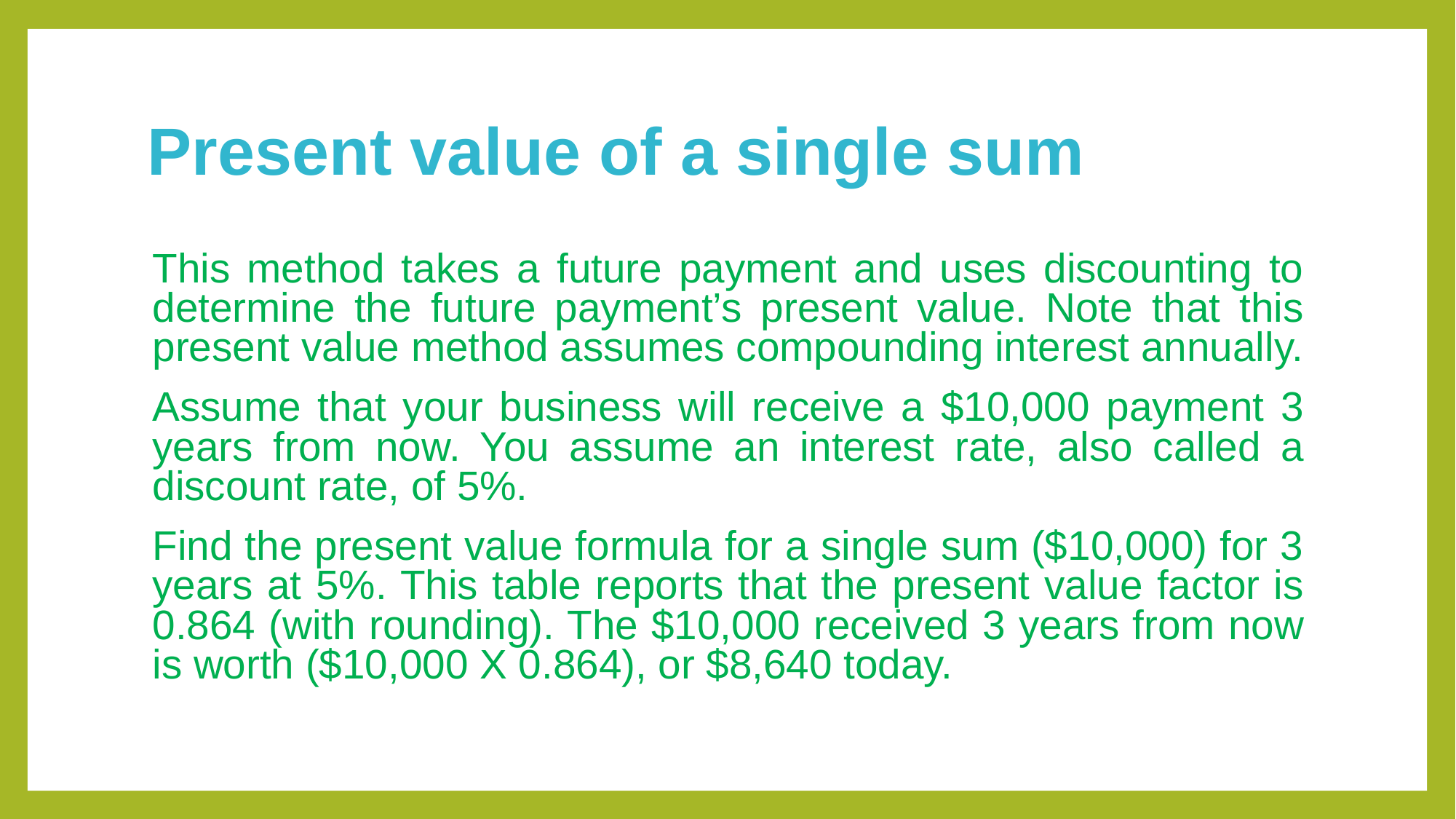

# Present value of a single sum
This method takes a future payment and uses discounting to determine the future payment’s present value. Note that this present value method assumes compounding interest annually.
Assume that your business will receive a $10,000 payment 3 years from now. You assume an interest rate, also called a discount rate, of 5%.
Find the present value formula for a single sum ($10,000) for 3 years at 5%. This table reports that the present value factor is 0.864 (with rounding). The $10,000 received 3 years from now is worth ($10,000 X 0.864), or $8,640 today.